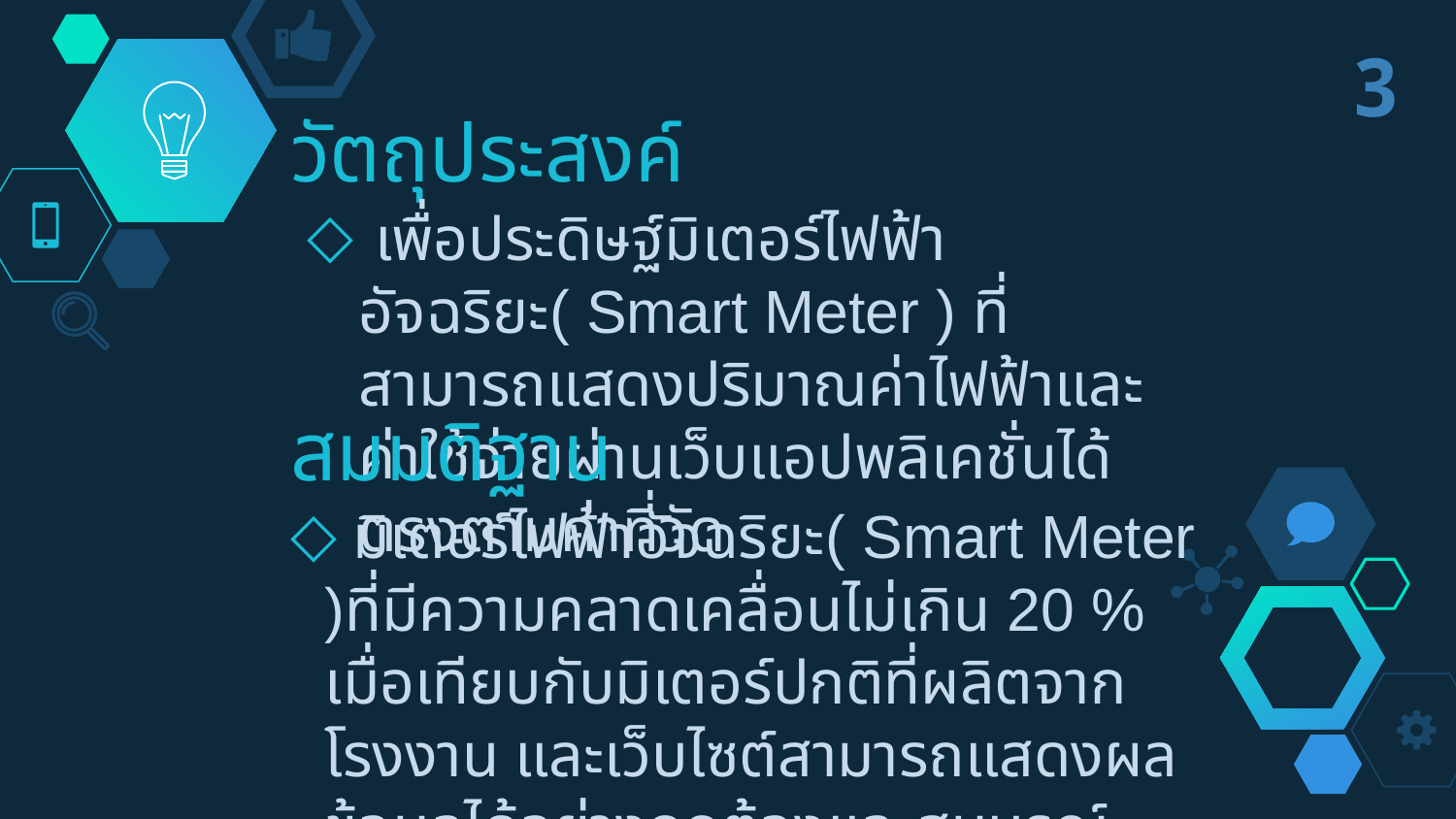

3
# วัตถุประสงค์
 เพื่อประดิษฐ์มิเตอร์ไฟฟ้าอัจฉริยะ( Smart Meter ) ที่สามารถแสดงปริมาณค่าไฟฟ้าและค่าใช้จ่ายผ่านเว็บแอปพลิเคชั่นได้ตรงตามค่าที่วัด
สมมติฐาน
 มิเตอร์ไฟฟ้าอัจฉริยะ( Smart Meter )ที่มีความคลาดเคลื่อนไม่เกิน 20 % เมื่อเทียบกับมิเตอร์ปกติที่ผลิตจากโรงงาน และเว็บไซต์สามารถแสดงผลข้อมูลได้อย่างถูกต้องและสมบูรณ์